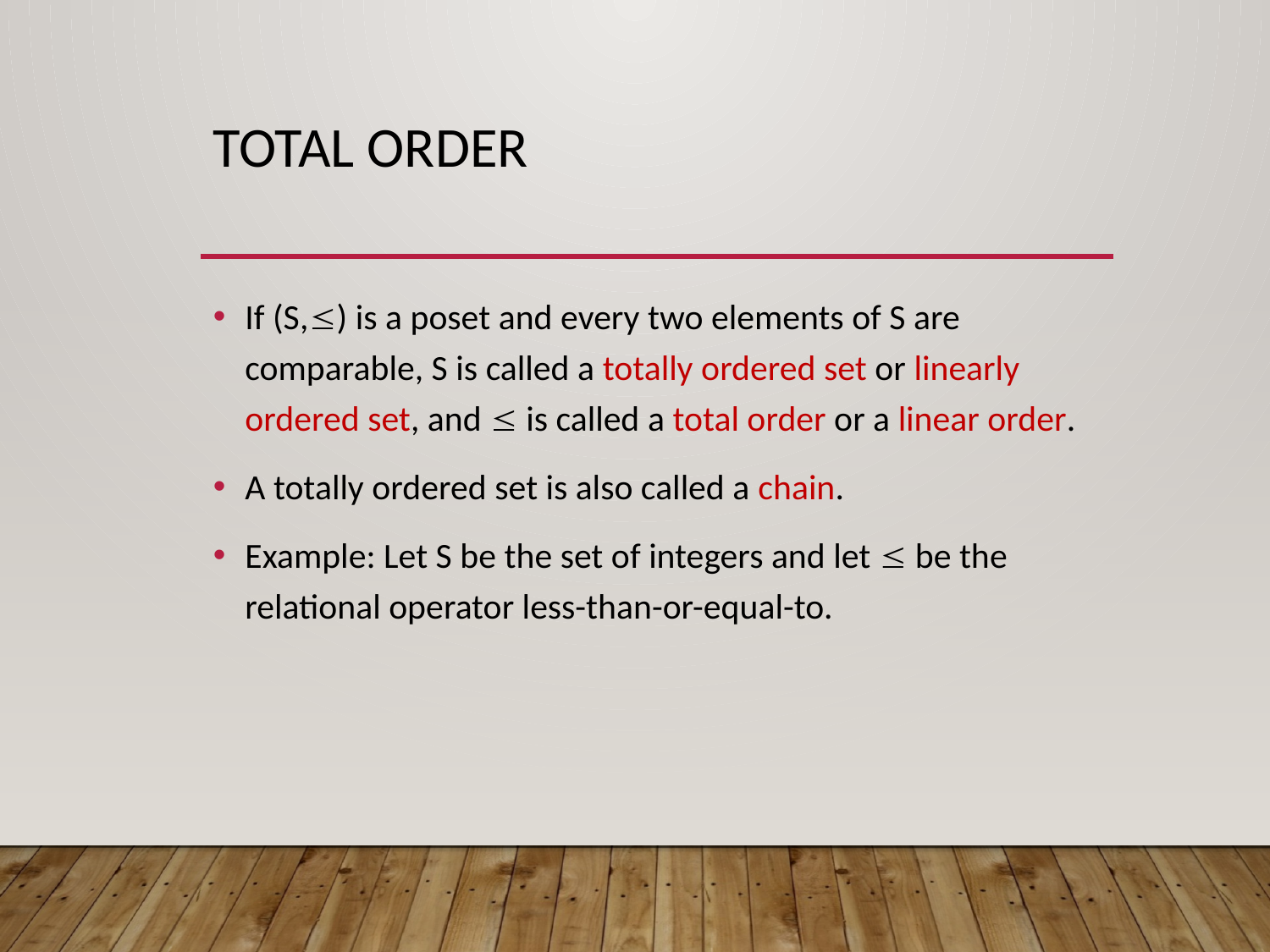

# Total Order
If (S,≤) is a poset and every two elements of S are comparable, S is called a totally ordered set or linearly ordered set, and ≤ is called a total order or a linear order.
A totally ordered set is also called a chain.
Example: Let S be the set of integers and let ≤ be the relational operator less-than-or-equal-to.